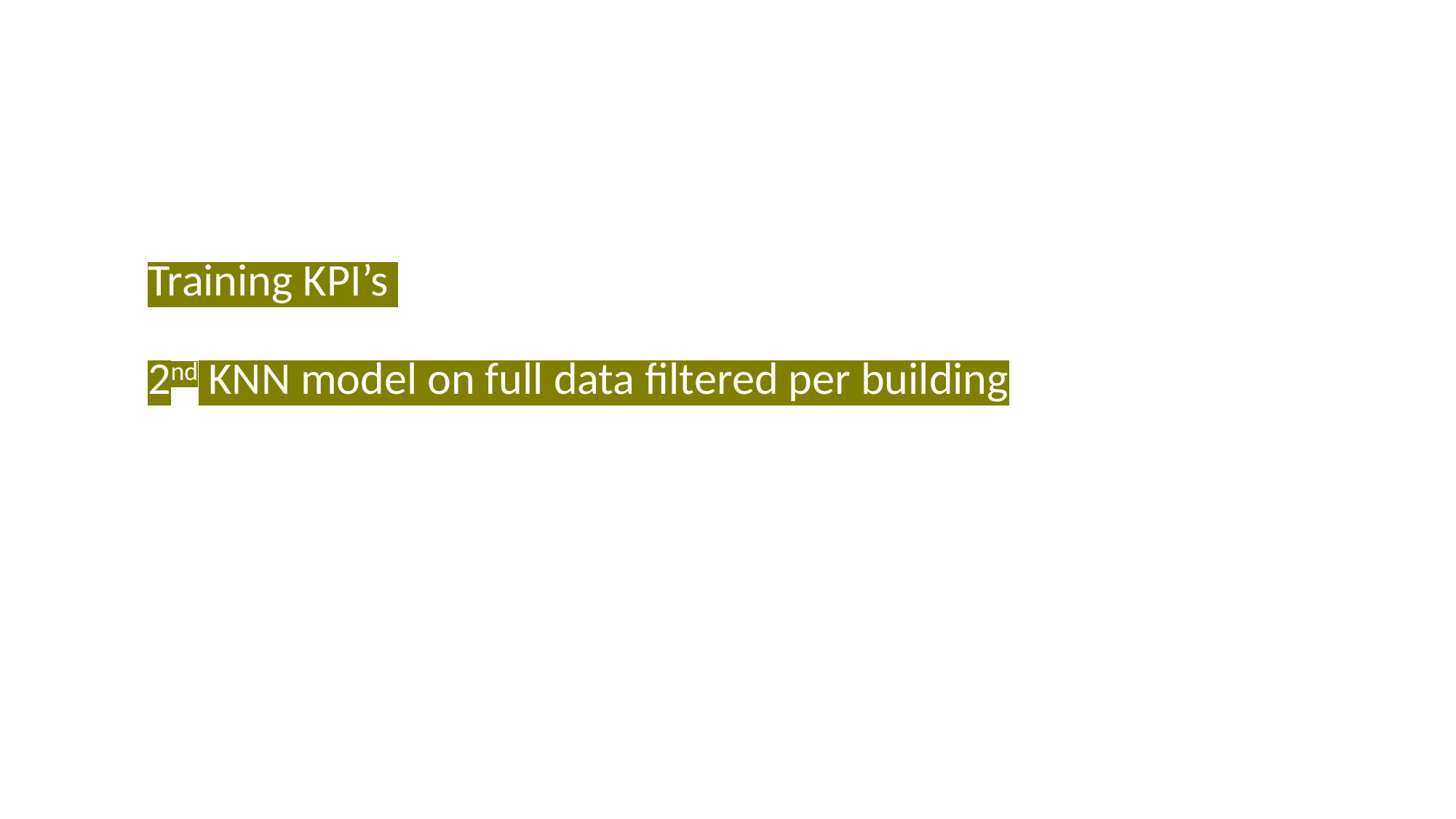

# Training KPI’s 2nd KNN model on full data filtered per building